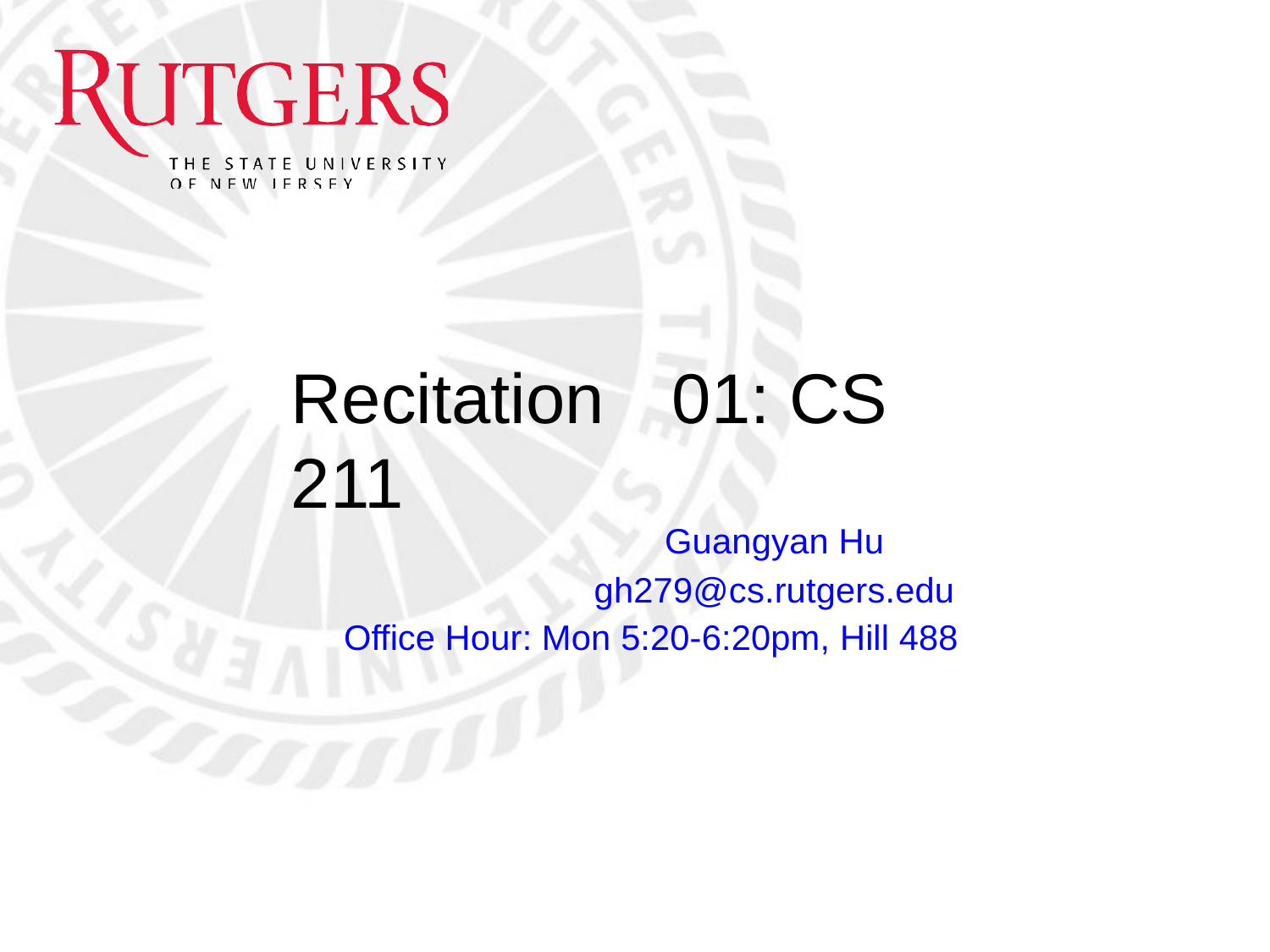

Recitation	01: CS	211
Guangyan Hu
gh279@cs.rutgers.edu
Recitation Section: 5 (Mon 6:55 - 7:50 PM) - Til 242
Office Hour: Mon 5:20-6:20pm, Hill 488